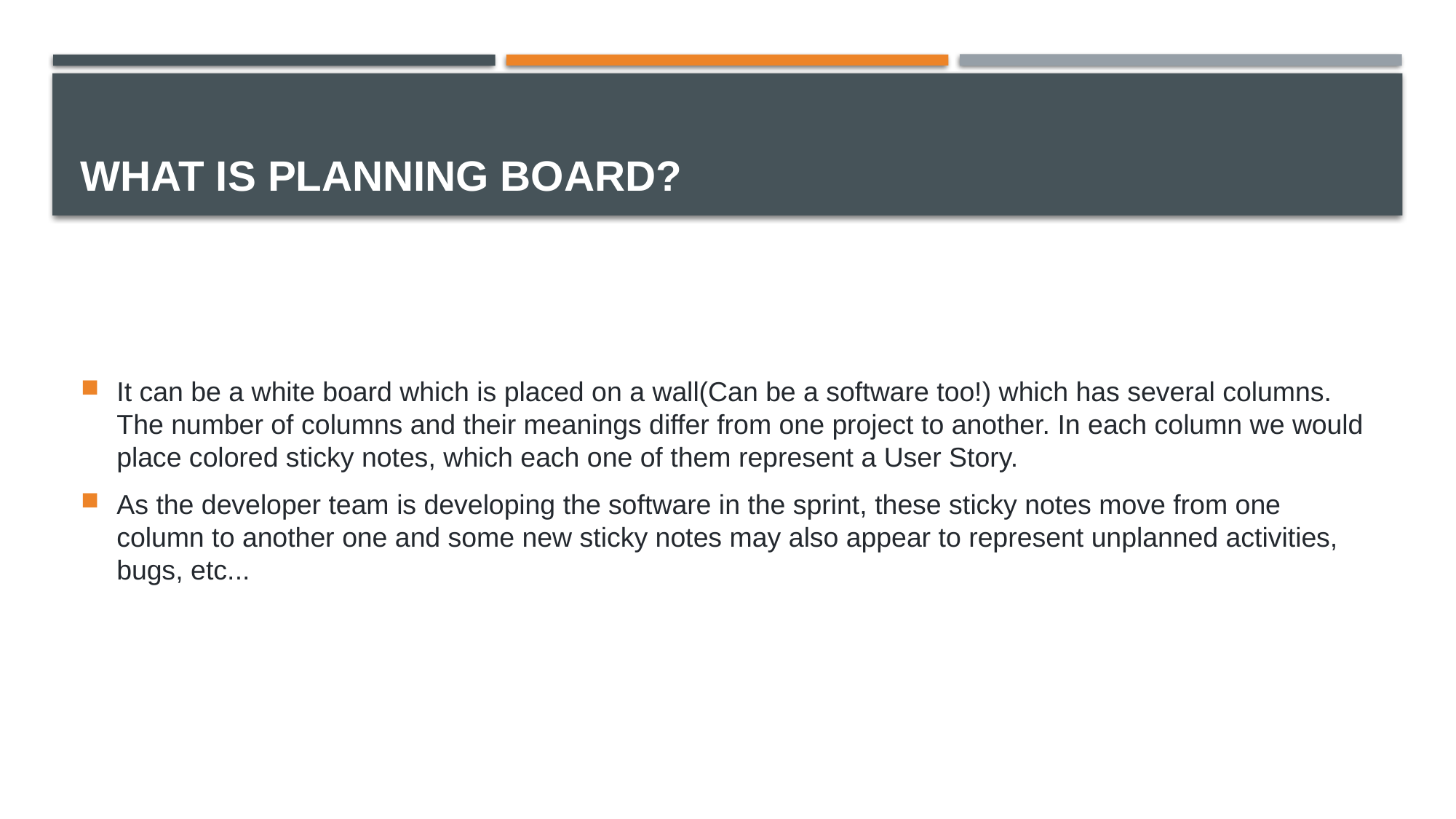

# What is Planning Board?
It can be a white board which is placed on a wall(Can be a software too!) which has several columns.
The number of columns and their meanings differ from one project to another. In each column we would place colored sticky notes, which each one of them represent a User Story.
As the developer team is developing the software in the sprint, these sticky notes move from one column to another one and some new sticky notes may also appear to represent unplanned activities, bugs, etc...